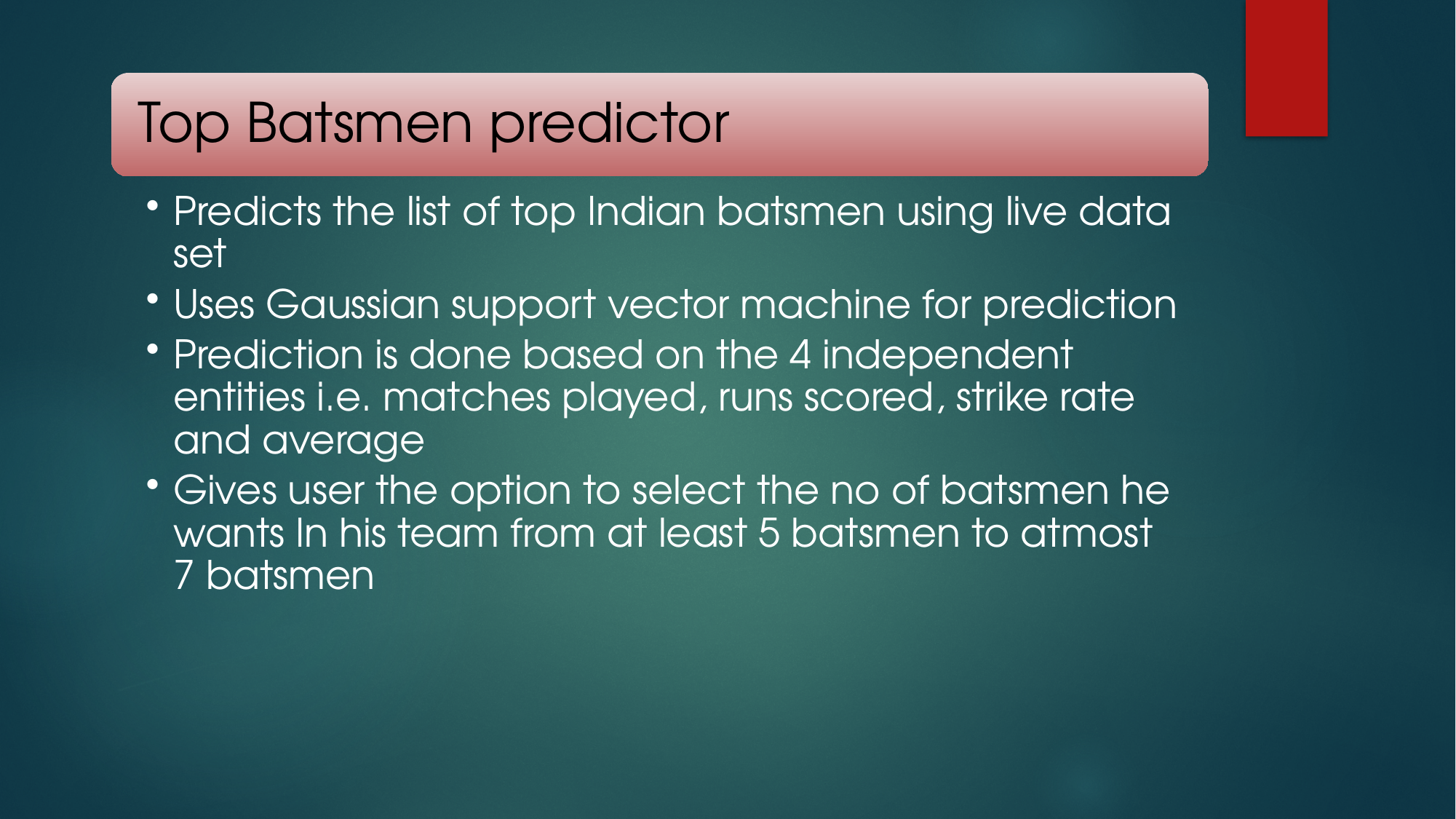

Top Batsmen predictor
Predicts the list of top Indian batsmen using live data set
Uses Gaussian support vector machine for prediction
Prediction is done based on the 4 independent entities i.e. matches played, runs scored, strike rate and average
Gives user the option to select the no of batsmen he wants In his team from at least 5 batsmen to atmost 7 batsmen